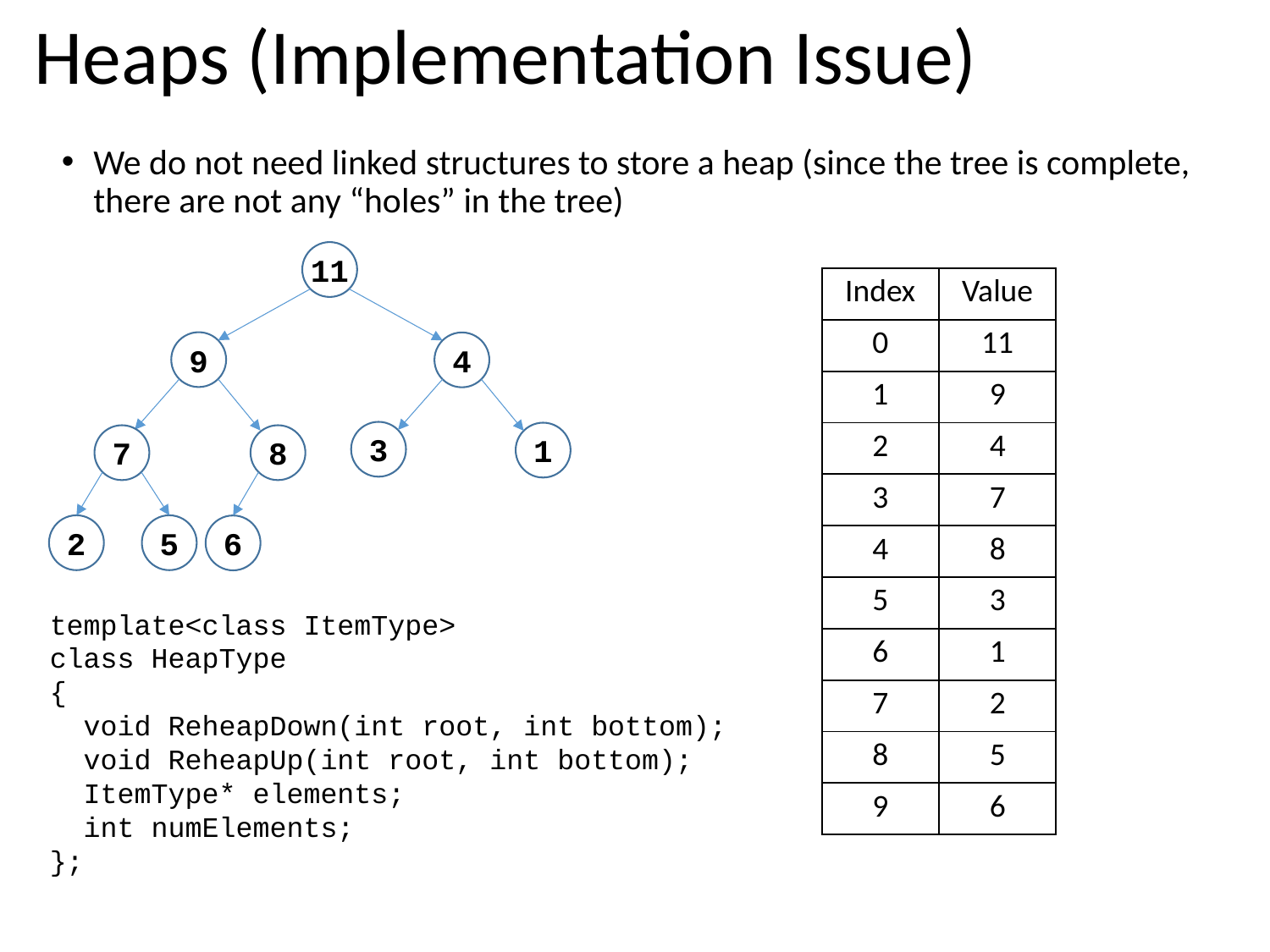

# Heaps (Implementation Issue)
We do not need linked structures to store a heap (since the tree is complete, there are not any “holes” in the tree)
11
9
4
3
1
7
8
2
5
6
| Index | Value |
| --- | --- |
| 0 | 11 |
| 1 | 9 |
| 2 | 4 |
| 3 | 7 |
| 4 | 8 |
| 5 | 3 |
| 6 | 1 |
| 7 | 2 |
| 8 | 5 |
| 9 | 6 |
template<class ItemType>
class HeapType
{
  void ReheapDown(int root, int bottom);
  void ReheapUp(int root, int bottom);
  ItemType* elements;
  int numElements;
};